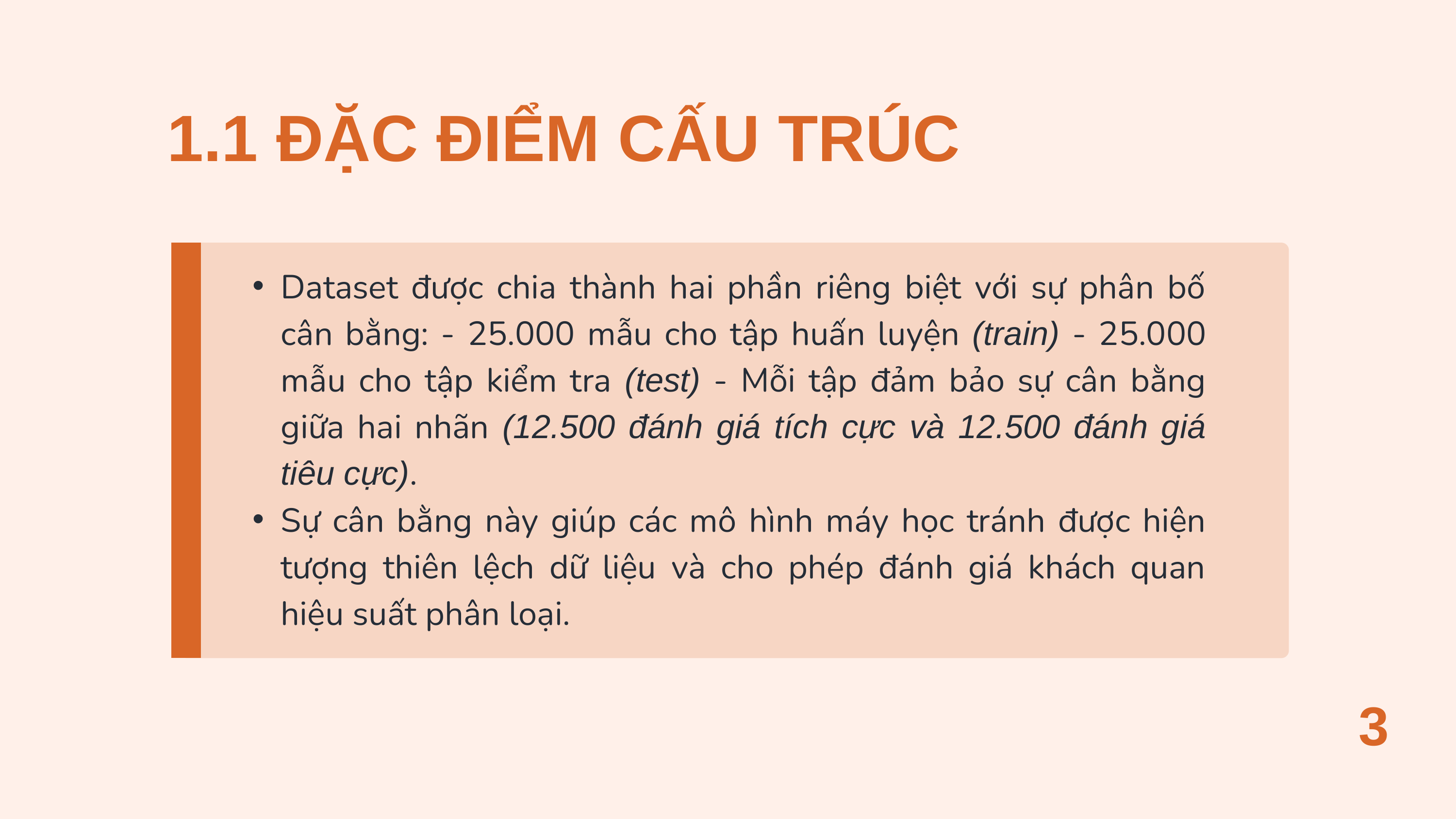

1.1 ĐẶC ĐIỂM CẤU TRÚC

Dataset được chia thành hai phần riêng biệt với sự phân bố cân bằng: - 25.000 mẫu cho tập huấn luyện (train) - 25.000 mẫu cho tập kiểm tra (test) - Mỗi tập đảm bảo sự cân bằng giữa hai nhãn (12.500 đánh giá tích cực và 12.500 đánh giá tiêu cực).
Sự cân bằng này giúp các mô hình máy học tránh được hiện tượng thiên lệch dữ liệu và cho phép đánh giá khách quan hiệu suất phân loại.
3